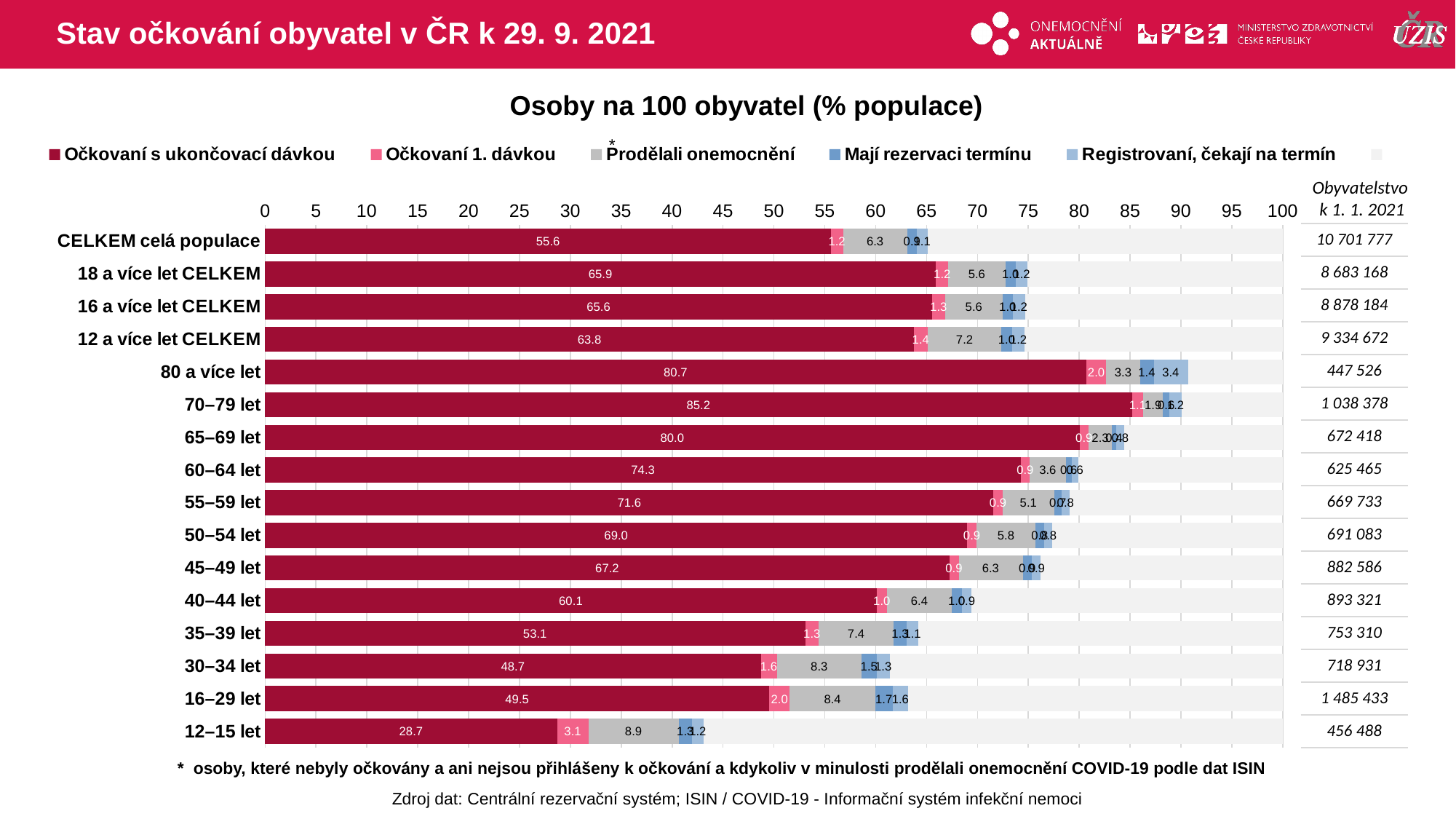

# Stav očkování obyvatel v ČR k 29. 9. 2021
Osoby na 100 obyvatel (% populace)

### Chart

| Category | Očkovaní s ukončovací dávkou | Očkovaní 1. dávkou | Prodělali onemocnění | Mají rezervaci termínu | Registrovaní, čekají na termín |   |
|---|---|---|---|---|---|---|
| CELKEM celá populace | 55.61502 | 1.182 | 6.320698 | 0.9146799 | 1.0783817 | 34.8892245 |
| 18 a více let CELKEM | 65.91197 | 1.236553 | 5.593201 | 1.0297163 | 1.1722565 | 25.0563043 |
| 16 a více let CELKEM | 65.56318 | 1.266498 | 5.626624 | 1.0345809 | 1.1812776 | 25.3278373 |
| 12 a více let CELKEM | 63.76009 | 1.355109 | 7.246393 | 1.0486389 | 1.2363155 | 25.3534564 |
| 80 a více let | 80.68827 | 1.975975 | 3.298579 | 1.3561223 | 3.3687428 | 9.31230811 |
| 70–79 let | 85.19113 | 1.114623 | 1.932148 | 0.6349326 | 1.1920514 | 9.93511034 |
| 65–69 let | 80.03667 | 0.895276 | 2.273288 | 0.4421357 | 0.7892412 | 15.5633847 |
| 60–64 let | 74.26315 | 0.863358 | 3.57542 | 0.5541477 | 0.6471985 | 20.096728 |
| 55–59 let | 71.57838 | 0.890205 | 5.072021 | 0.7367115 | 0.7616468 | 20.9610397 |
| 50–54 let | 69.01168 | 0.885132 | 5.812326 | 0.834632 | 0.8276864 | 22.628541 |
| 45–49 let | 67.23084 | 0.926935 | 6.300349 | 0.8983827 | 0.8752688 | 23.768222 |
| 40–44 let | 60.08467 | 1.028298 | 6.358968 | 1.0015437 | 0.9365055 | 30.5900119 |
| 35–39 let | 53.06979 | 1.331988 | 7.360847 | 1.2962791 | 1.14123 | 35.7998699 |
| 30–34 let | 48.7286 | 1.56065 | 8.324026 | 1.4794187 | 1.2913618 | 38.6159451 |
| 16–29 let | 49.54151 | 2.013218 | 8.430202 | 1.6676619 | 1.5668159 | 36.7805886 |
| 12–15 let | 28.69188 | 3.078504 | 8.887857 | 1.2887524 | 1.1634479 | 56.8895568 |
*
Obyvatelstvo
k 1. 1. 2021
| 10 701 777 |
| --- |
| 8 683 168 |
| 8 878 184 |
| 9 334 672 |
| 447 526 |
| 1 038 378 |
| 672 418 |
| 625 465 |
| 669 733 |
| 691 083 |
| 882 586 |
| 893 321 |
| 753 310 |
| 718 931 |
| 1 485 433 |
| 456 488 |
*  osoby, které nebyly očkovány a ani nejsou přihlášeny k očkování a kdykoliv v minulosti prodělali onemocnění COVID-19 podle dat ISIN
Zdroj dat: Centrální rezervační systém; ISIN / COVID-19 - Informační systém infekční nemoci